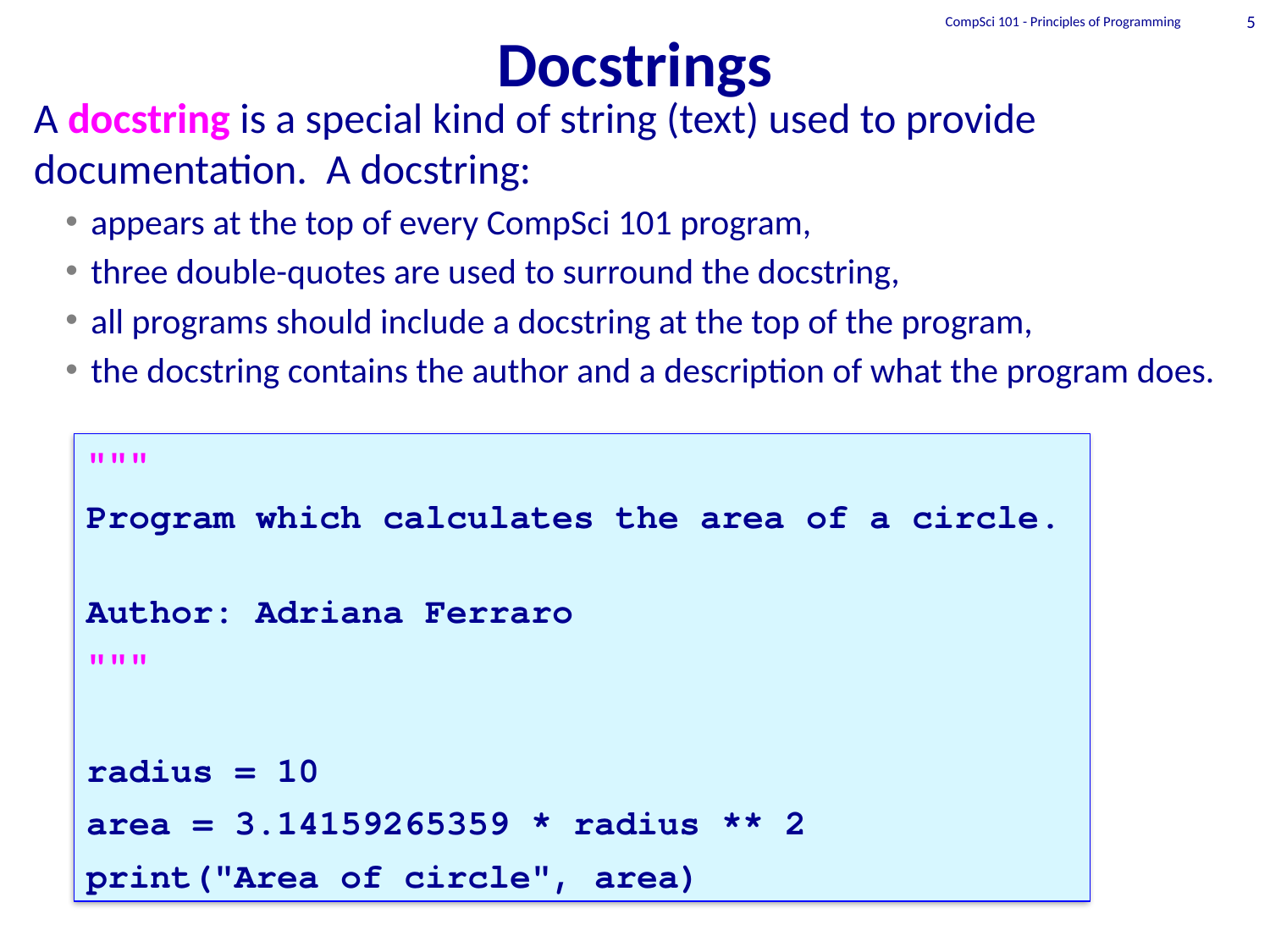

# Docstrings
CompSci 101 - Principles of Programming
5
A docstring is a special kind of string (text) used to provide documentation.  A docstring:
appears at the top of every CompSci 101 program,
three double-quotes are used to surround the docstring,
all programs should include a docstring at the top of the program,
the docstring contains the author and a description of what the program does.

"""
Program which calculates the area of a circle.
Author: Adriana Ferraro
"""

radius = 10
area = 3.14159265359 * radius ** 2
print("Area of circle", area)